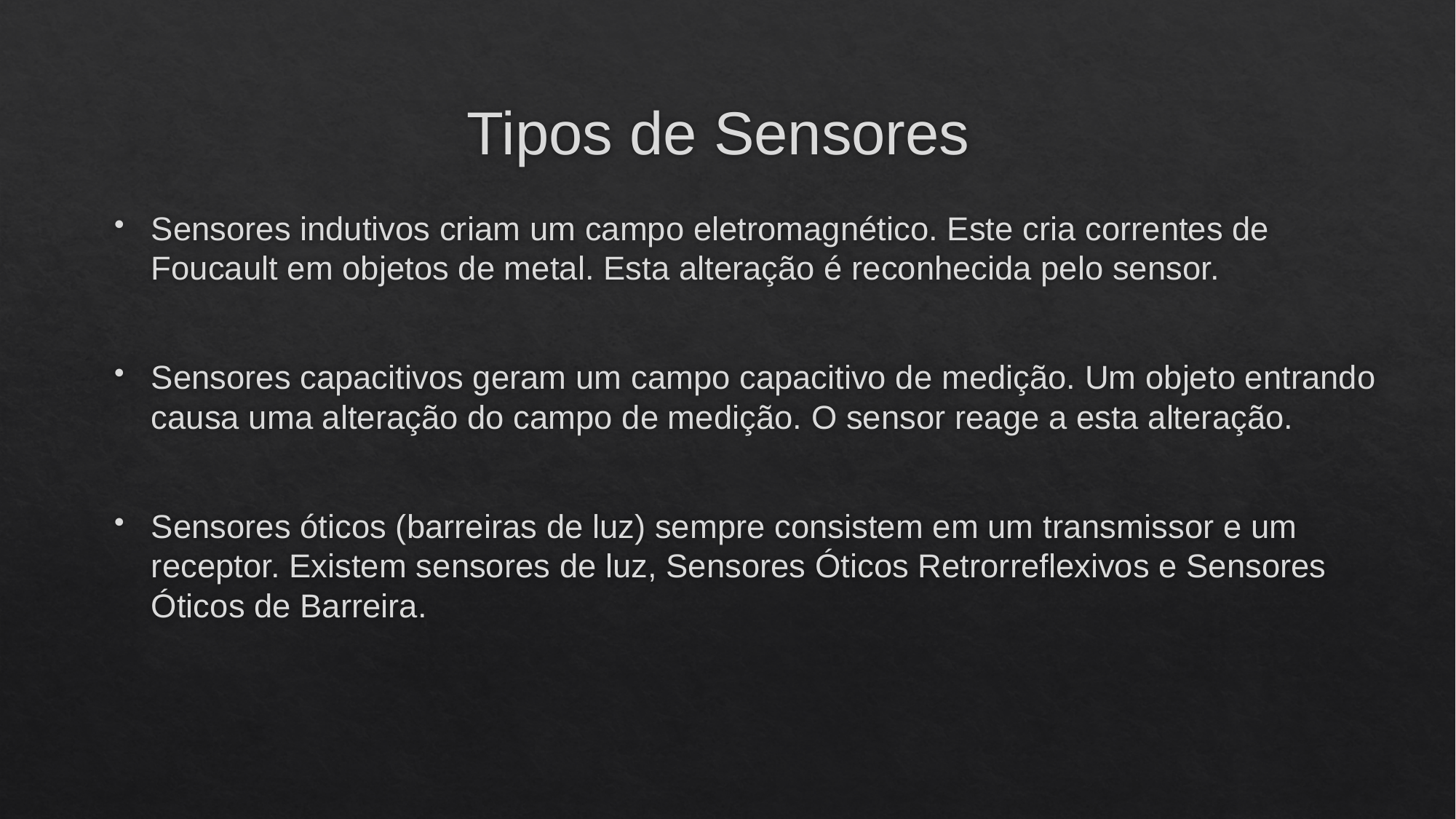

# Tipos de Sensores
Sensores indutivos criam um campo eletromagnético. Este cria correntes de Foucault em objetos de metal. Esta alteração é reconhecida pelo sensor.

Sensores capacitivos geram um campo capacitivo de medição. Um objeto entrando causa uma alteração do campo de medição. O sensor reage a esta alteração.

Sensores óticos (barreiras de luz) sempre consistem em um transmissor e um receptor. Existem sensores de luz, Sensores Óticos Retrorreflexivos e Sensores Óticos de Barreira.